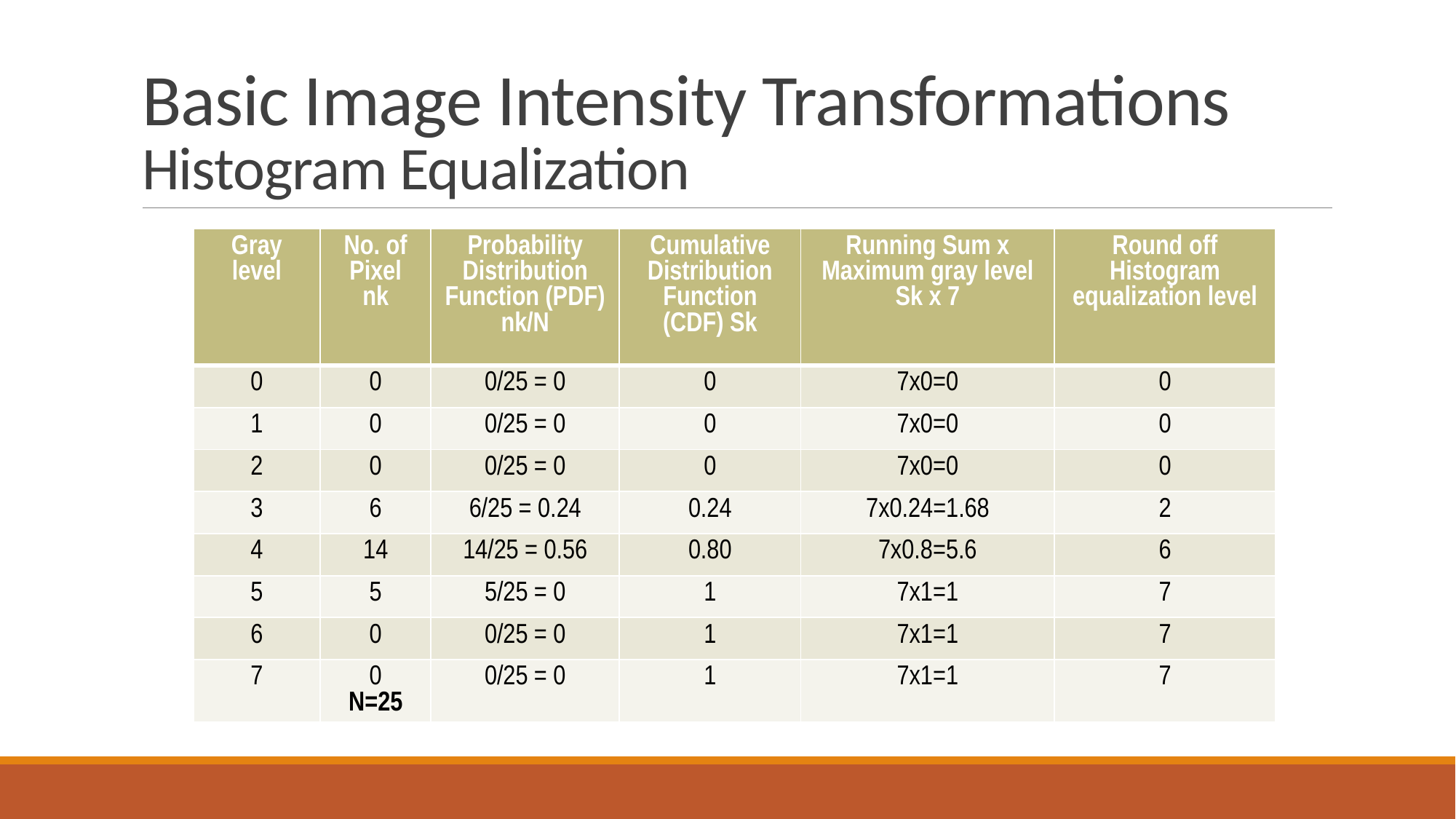

# Basic Image Intensity Transformations Histogram Equalization
| Gray level | No. of Pixel nk | Probability Distribution Function (PDF) nk/N | Cumulative Distribution Function (CDF) Sk | Running Sum x Maximum gray level Sk x 7 | Round off Histogram equalization level |
| --- | --- | --- | --- | --- | --- |
| 0 | 0 | 0/25 = 0 | 0 | 7x0=0 | 0 |
| 1 | 0 | 0/25 = 0 | 0 | 7x0=0 | 0 |
| 2 | 0 | 0/25 = 0 | 0 | 7x0=0 | 0 |
| 3 | 6 | 6/25 = 0.24 | 0.24 | 7x0.24=1.68 | 2 |
| 4 | 14 | 14/25 = 0.56 | 0.80 | 7x0.8=5.6 | 6 |
| 5 | 5 | 5/25 = 0 | 1 | 7x1=1 | 7 |
| 6 | 0 | 0/25 = 0 | 1 | 7x1=1 | 7 |
| 7 | 0 N=25 | 0/25 = 0 | 1 | 7x1=1 | 7 |